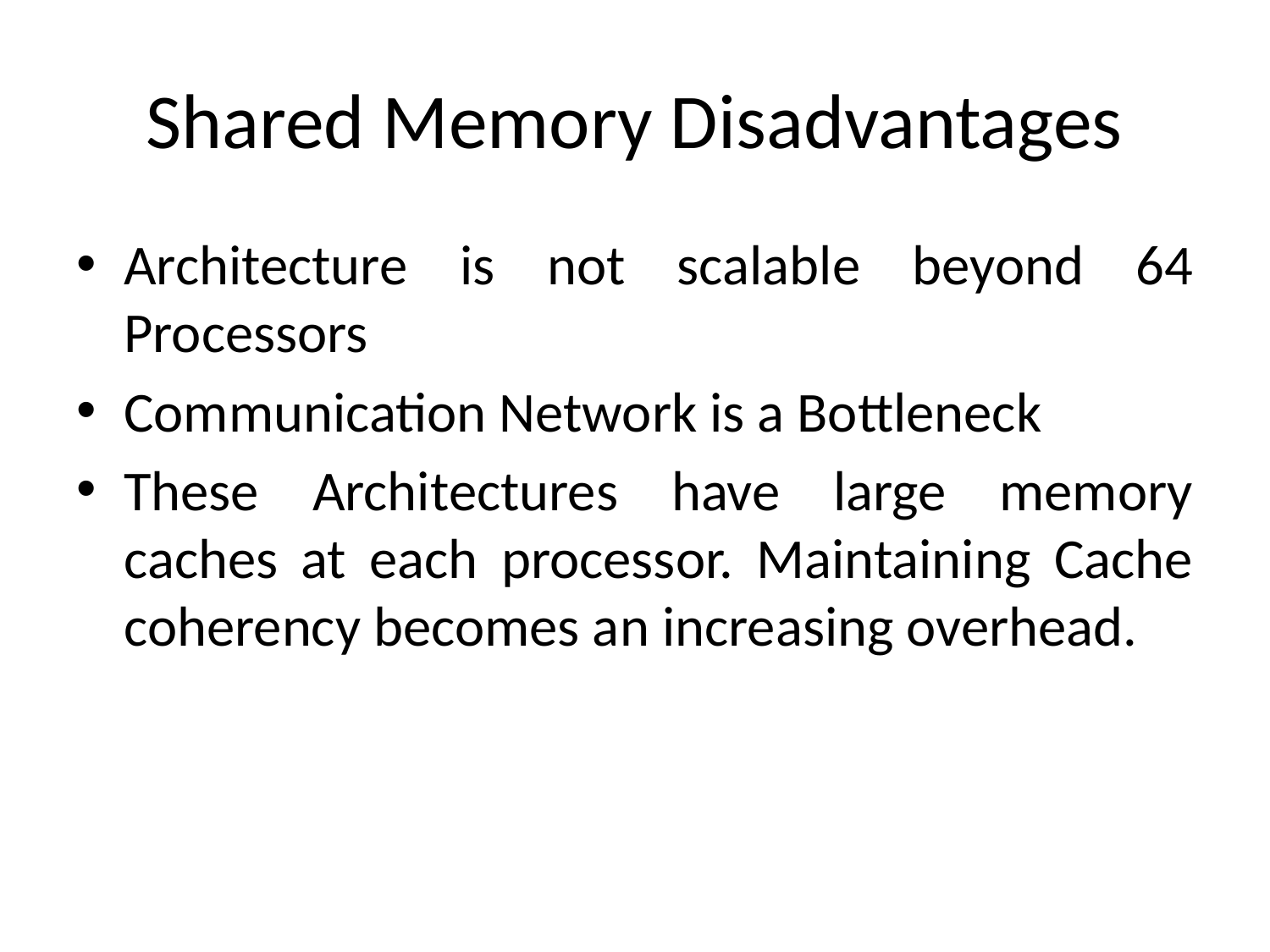

# Shared Memory Disadvantages
Architecture is not scalable beyond 64 Processors
Communication Network is a Bottleneck
These Architectures have large memory caches at each processor. Maintaining Cache coherency becomes an increasing overhead.